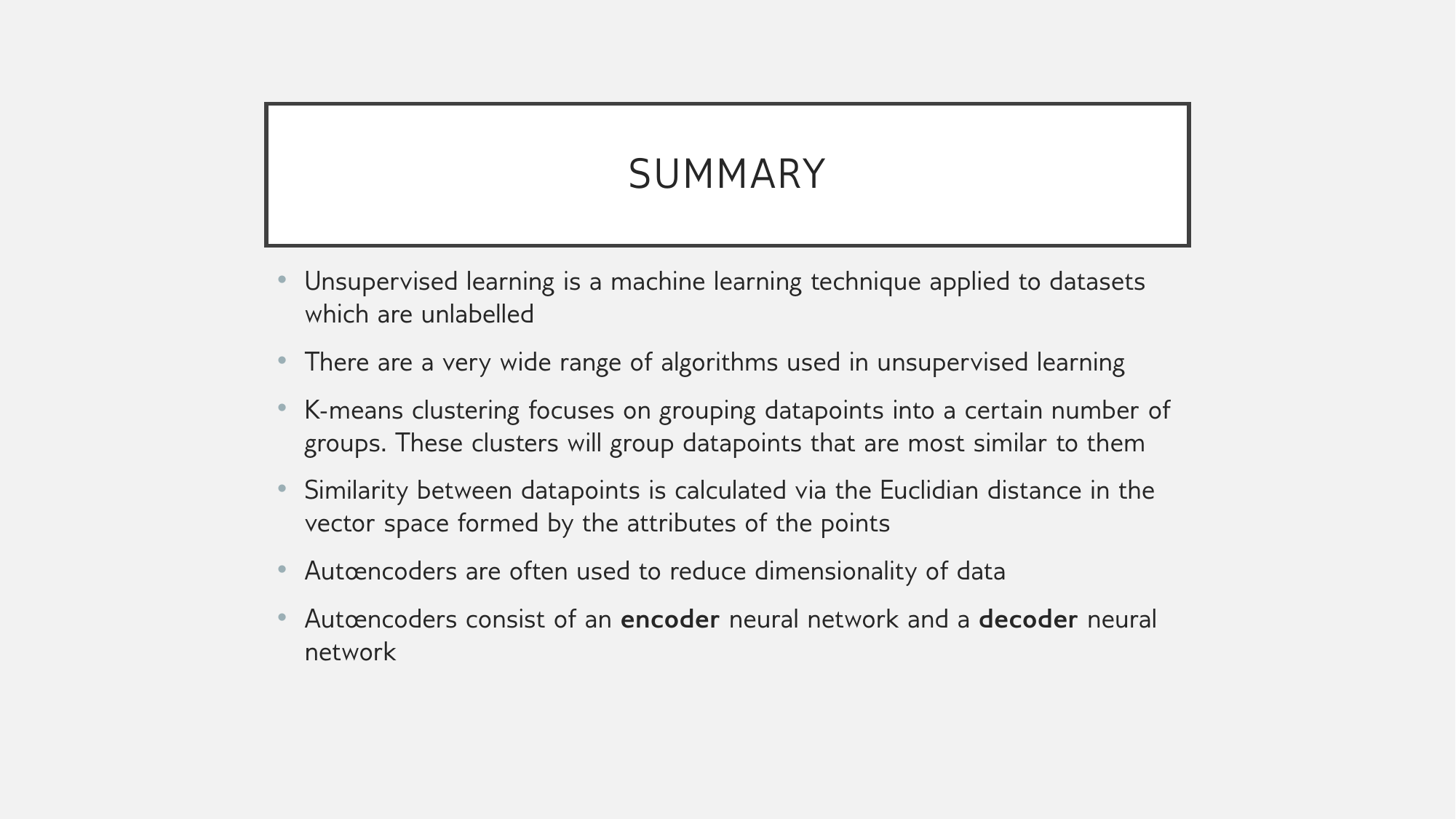

# Summary
Unsupervised learning is a machine learning technique applied to datasets which are unlabelled
There are a very wide range of algorithms used in unsupervised learning
K-means clustering focuses on grouping datapoints into a certain number of groups. These clusters will group datapoints that are most similar to them
Similarity between datapoints is calculated via the Euclidian distance in the vector space formed by the attributes of the points
Autoencoders are often used to reduce dimensionality of data
Autoencoders consist of an encoder neural network and a decoder neural network